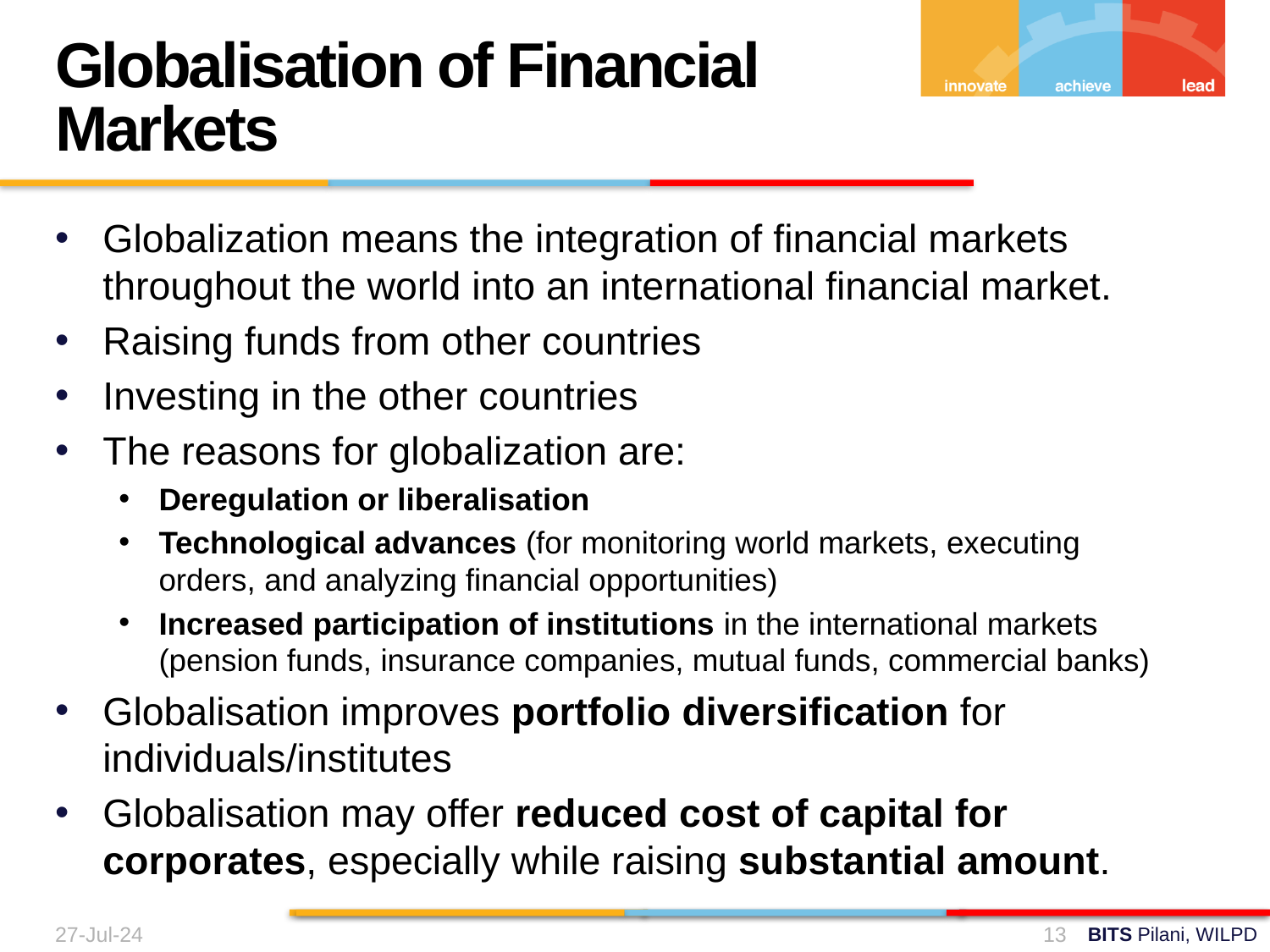

Globalisation of Financial Markets
Globalization means the integration of financial markets throughout the world into an international financial market.
Raising funds from other countries
Investing in the other countries
The reasons for globalization are:
Deregulation or liberalisation
Technological advances (for monitoring world markets, executing orders, and analyzing financial opportunities)
Increased participation of institutions in the international markets (pension funds, insurance companies, mutual funds, commercial banks)
Globalisation improves portfolio diversification for individuals/institutes
Globalisation may offer reduced cost of capital for corporates, especially while raising substantial amount.

27-Jul-24
13